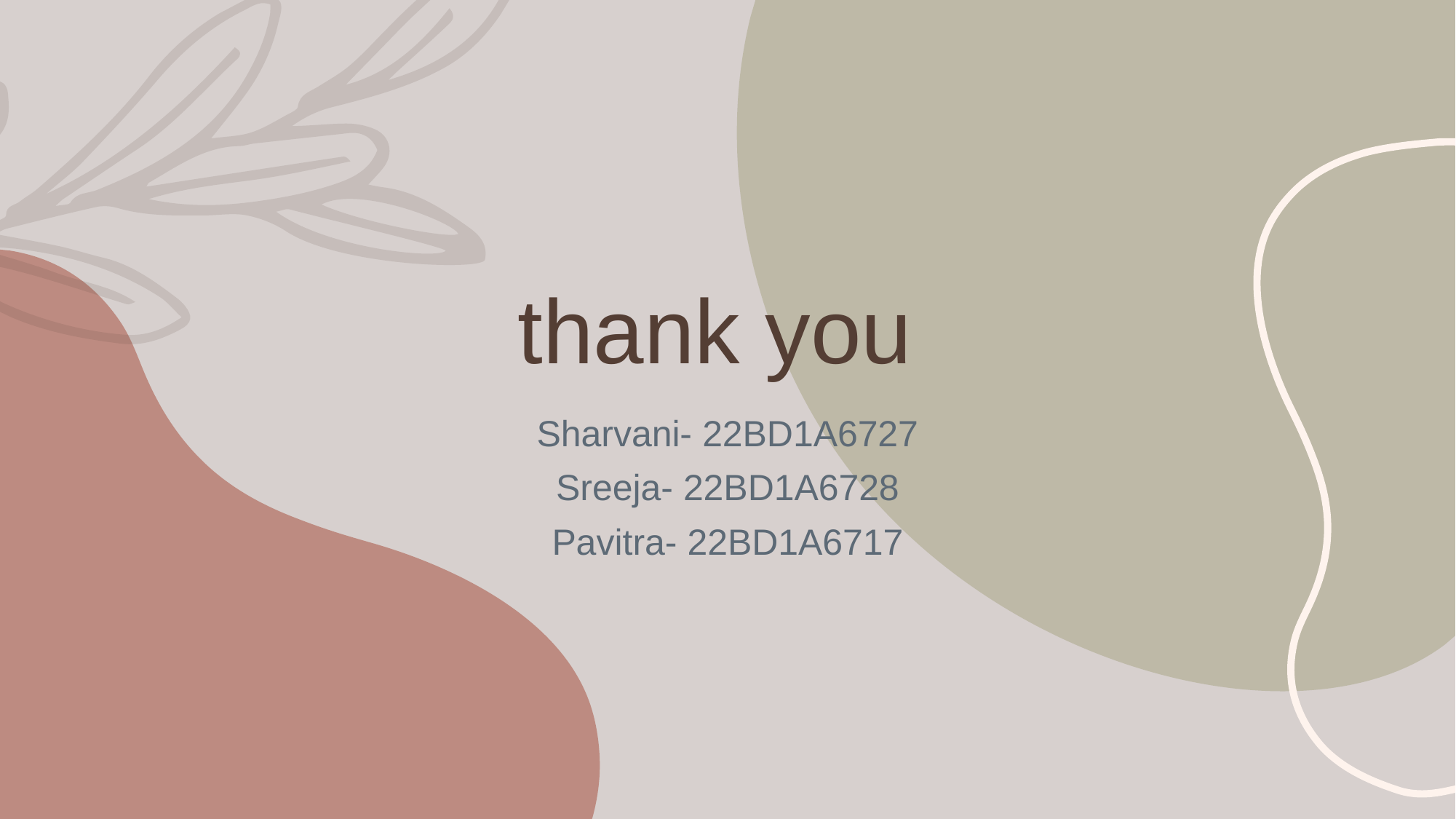

# thank you
Sharvani- 22BD1A6727
Sreeja- 22BD1A6728
Pavitra- 22BD1A6717